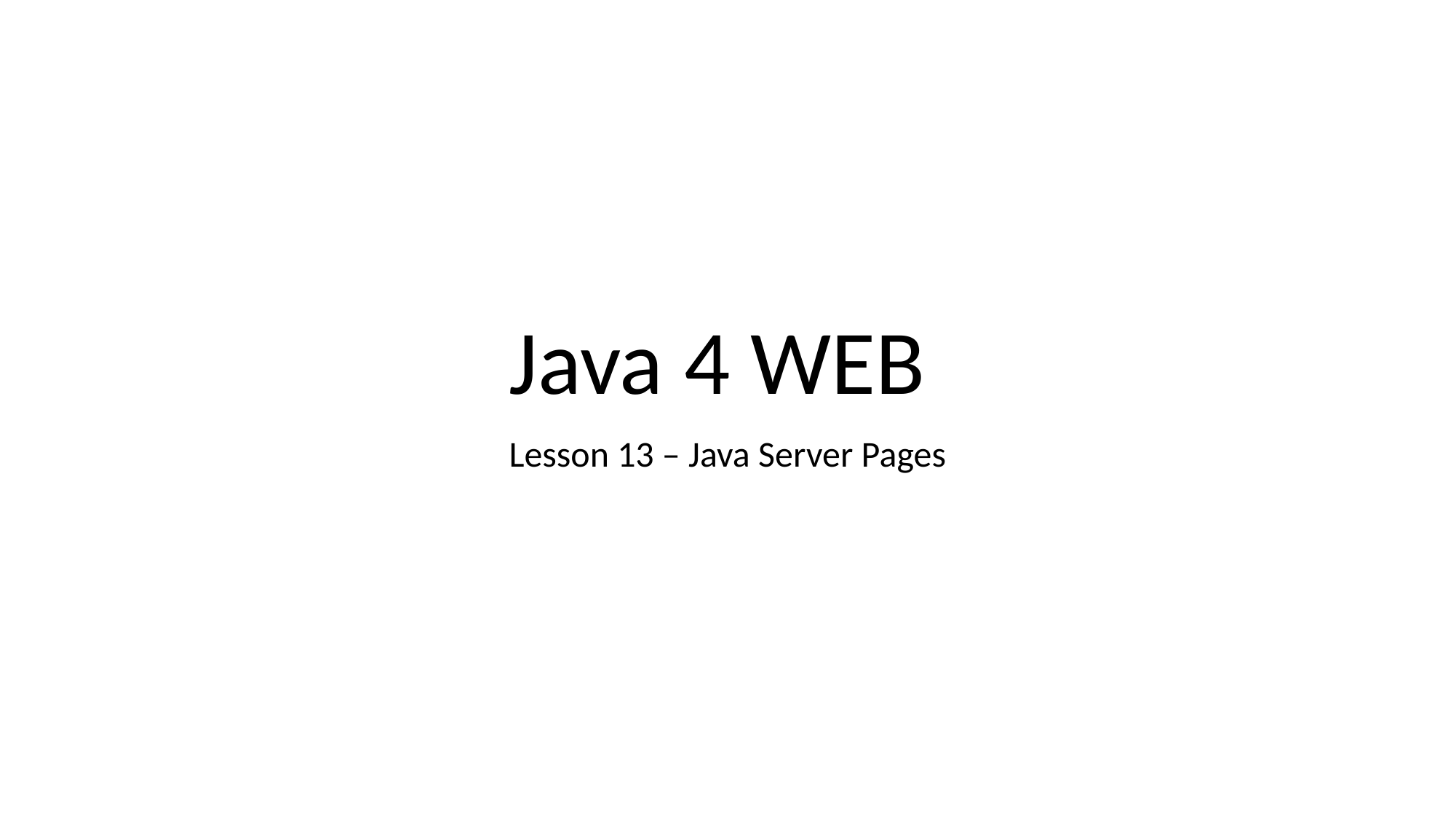

# Java 4 WEB
Lesson 13 – Java Server Pages